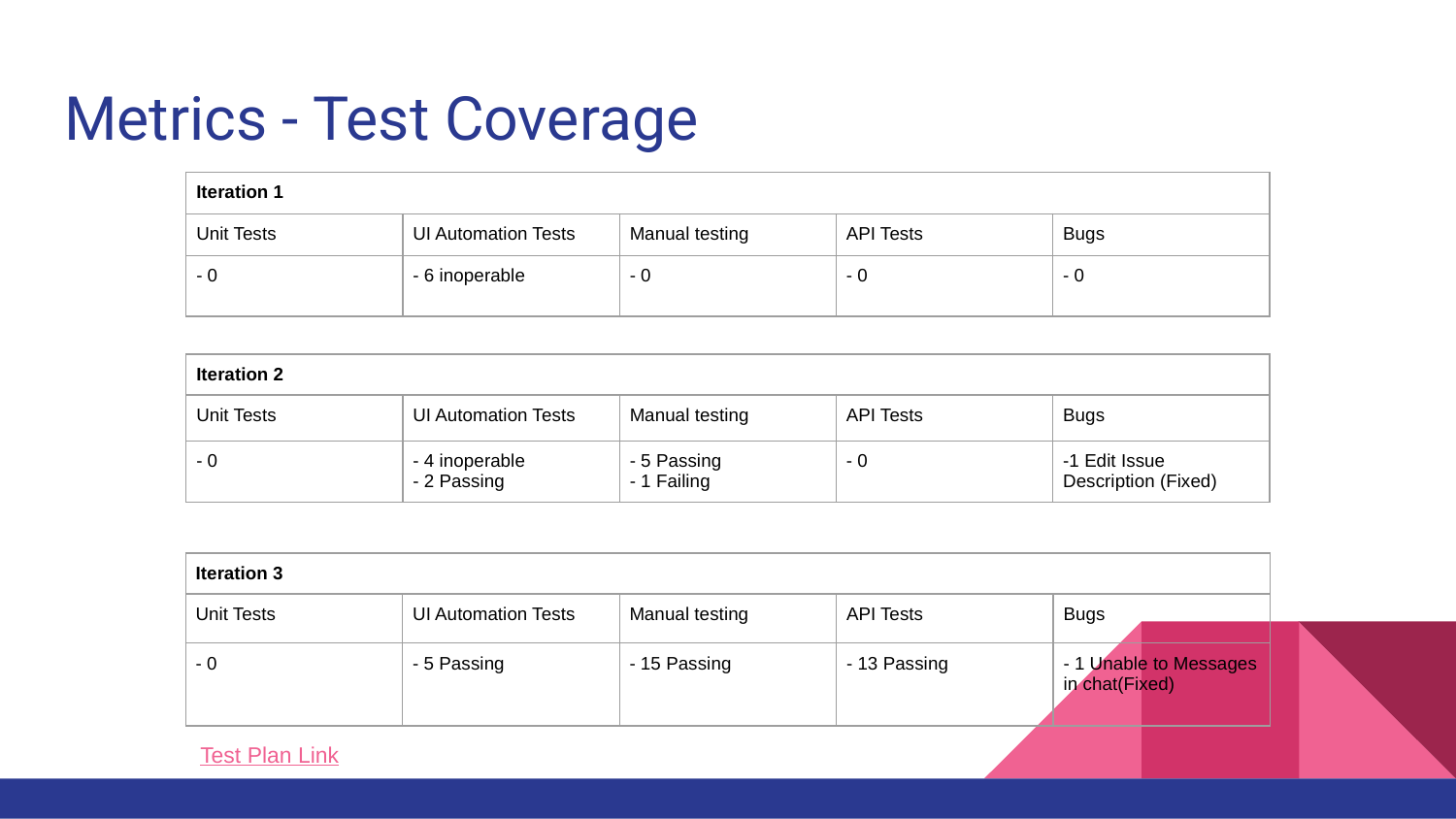

# Metrics - Test Coverage
| Iteration 1 |  |  |  |  |
| --- | --- | --- | --- | --- |
| Unit Tests | UI Automation Tests | Manual testing | API Tests | Bugs |
| - 0 | - 6 inoperable | - 0 | - 0 | - 0 |
| Iteration 2 |  |  |  |  |
| --- | --- | --- | --- | --- |
| Unit Tests | UI Automation Tests | Manual testing | API Tests | Bugs |
| - 0 | - 4 inoperable - 2 Passing | - 5 Passing - 1 Failing | - 0 | -1 Edit Issue Description (Fixed) |
| Iteration 3 |  |  |  |  |
| --- | --- | --- | --- | --- |
| Unit Tests | UI Automation Tests | Manual testing | API Tests | Bugs |
| - 0 | - 5 Passing | - 15 Passing | - 13 Passing | - 1 Unable to Messages in chat(Fixed) |
Test Plan Link